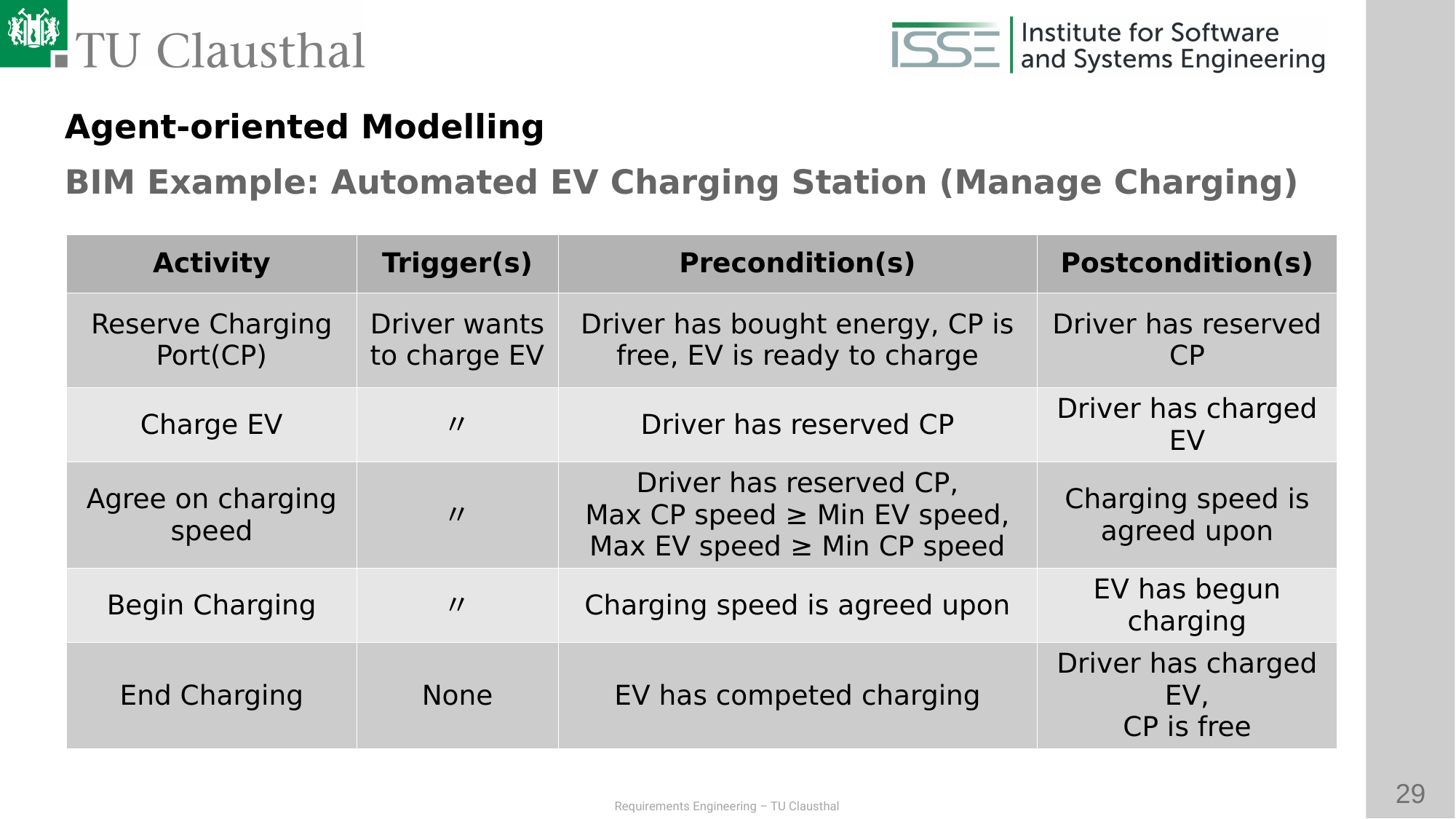

Agent-oriented Modelling
BIM Example: Automated EV Charging Station (Manage Charging)
| Activity | Trigger(s) | Precondition(s) | Postcondition(s) |
| --- | --- | --- | --- |
| Reserve Charging Port(CP) | Driver wants to charge EV | Driver has bought energy, CP is free, EV is ready to charge | Driver has reserved CP |
| Charge EV | 〃 | Driver has reserved CP | Driver has charged EV |
| Agree on charging speed | 〃 | Driver has reserved CP, Max CP speed ≥ Min EV speed, Max EV speed ≥ Min CP speed | Charging speed is agreed upon |
| Begin Charging | 〃 | Charging speed is agreed upon | EV has begun charging |
| End Charging | None | EV has competed charging | Driver has charged EV, CP is free |